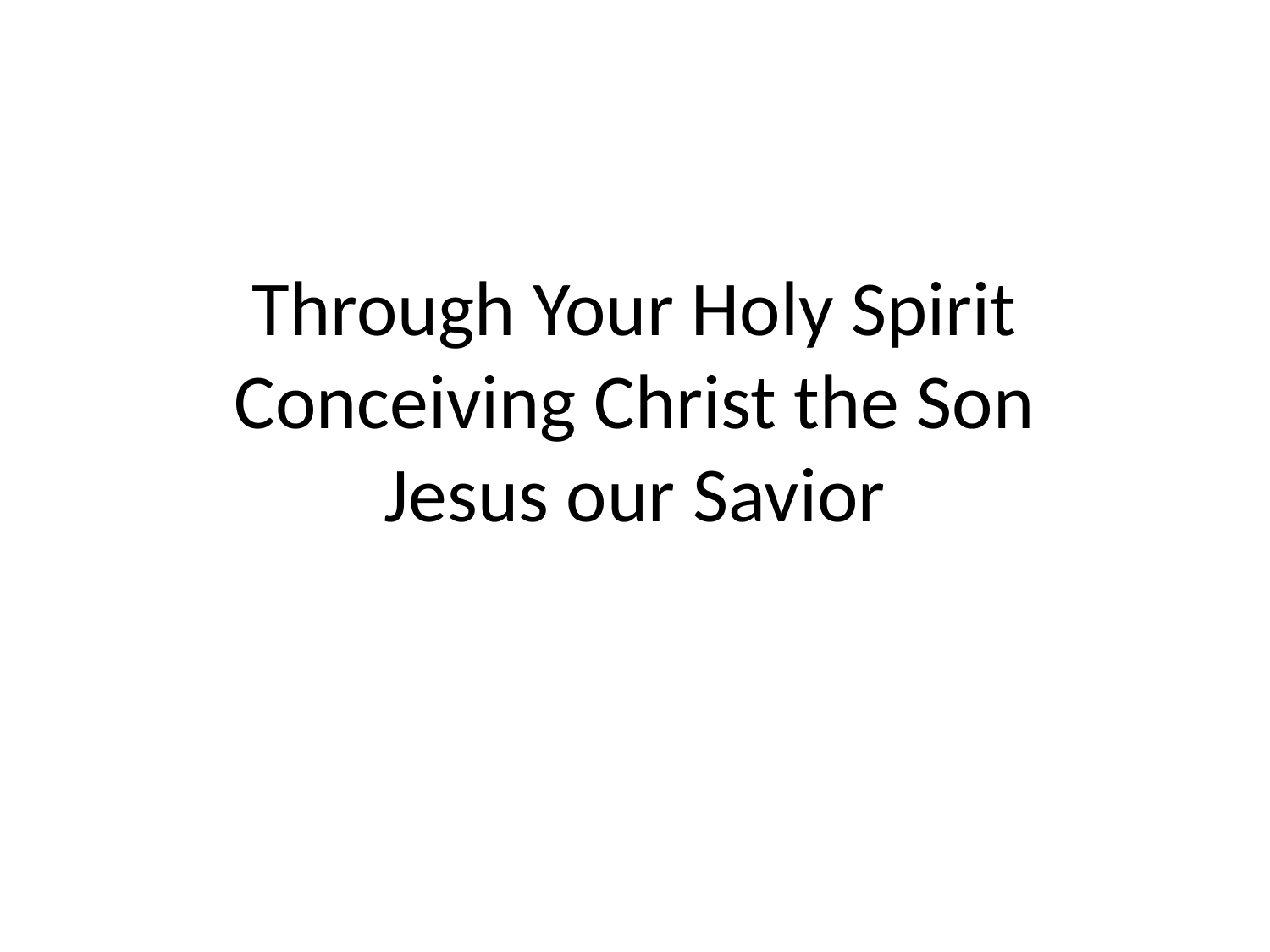

# Through Your Holy Spirit
Conceiving Christ the Son
Jesus our Savior